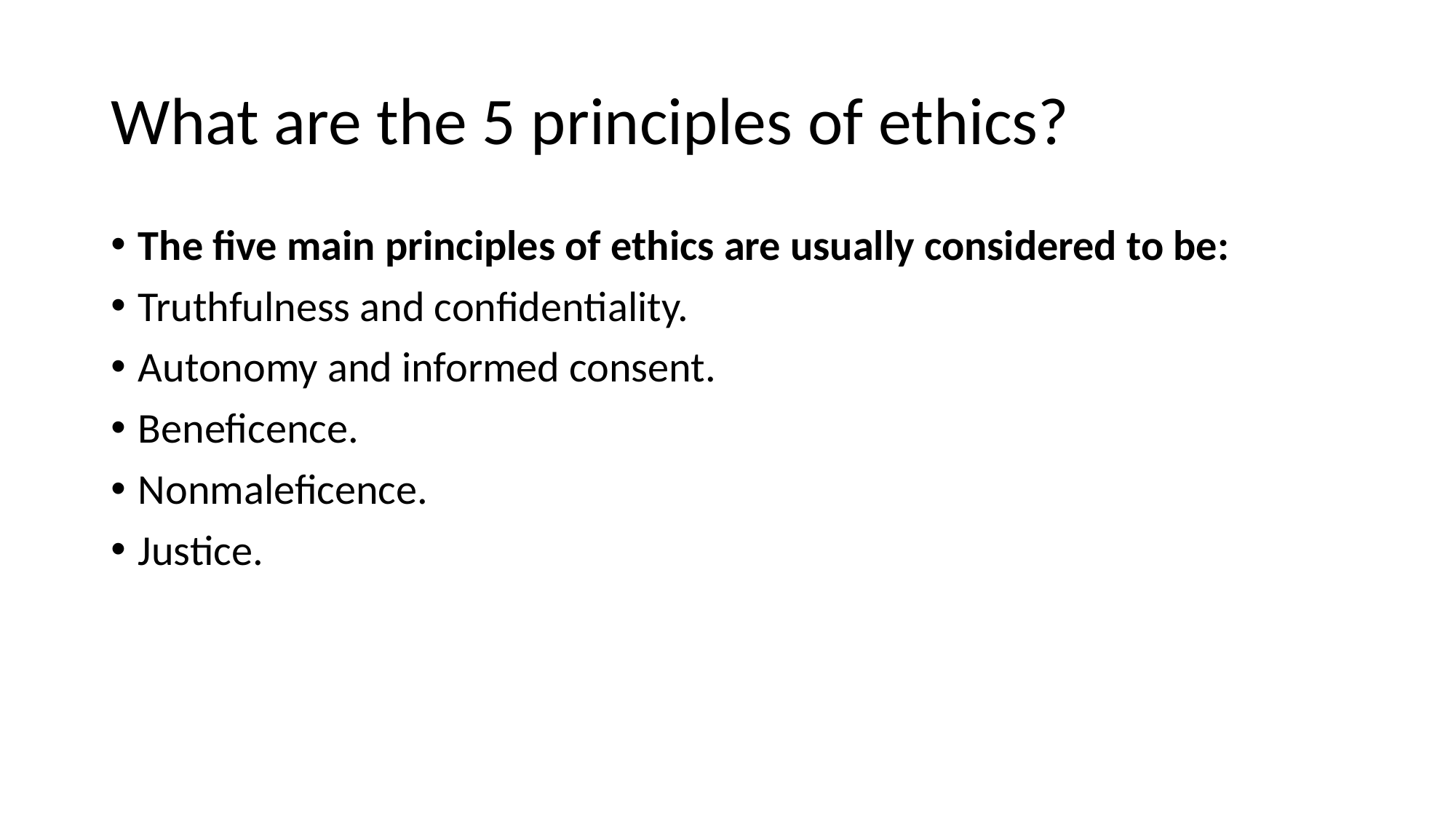

# What are the 5 principles of ethics?
The five main principles of ethics are usually considered to be:
Truthfulness and confidentiality.
Autonomy and informed consent.
Beneficence.
Nonmaleficence.
Justice.